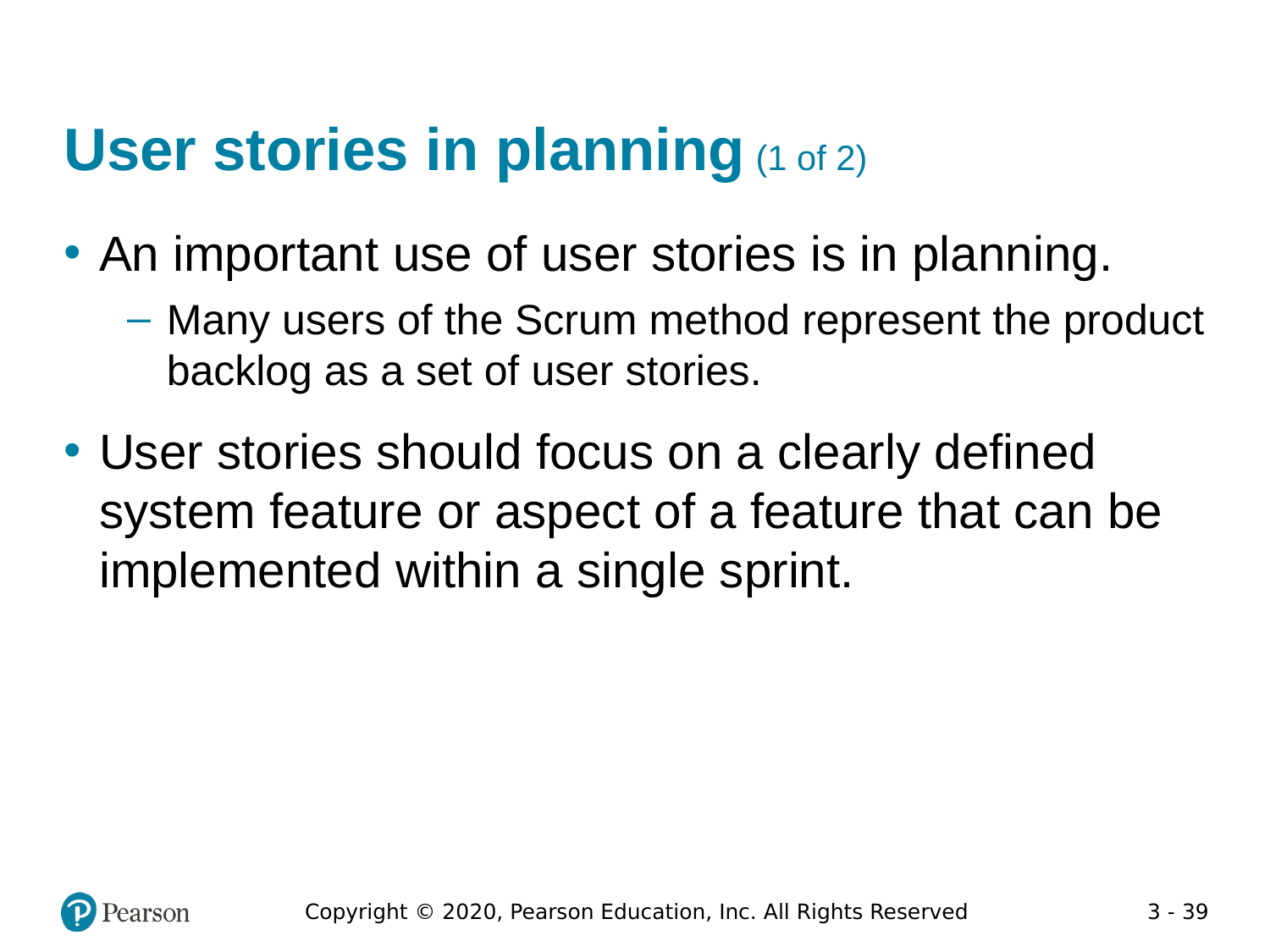

# User stories in planning (1 of 2)
An important use of user stories is in planning.
Many users of the Scrum method represent the product backlog as a set of user stories.
User stories should focus on a clearly defined system feature or aspect of a feature that can be implemented within a single sprint.